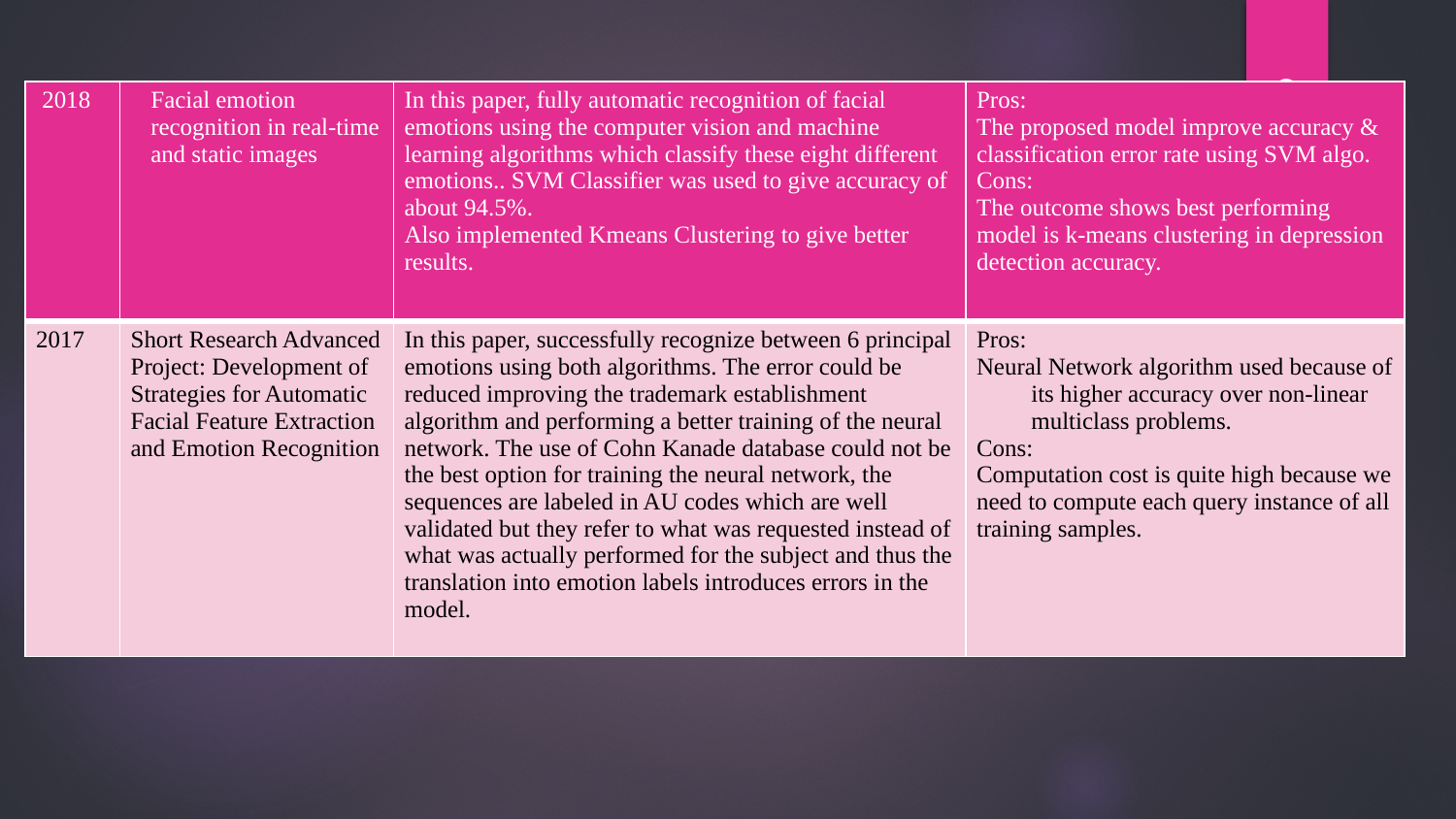

9
| 2018 | Facial emotion recognition in real-time and static images | In this paper, fully automatic recognition of facial emotions using the computer vision and machine learning algorithms which classify these eight different emotions.. SVM Classifier was used to give accuracy of about 94.5%. Also implemented Kmeans Clustering to give better results. | Pros: The proposed model improve accuracy & classification error rate using SVM algo. Cons: The outcome shows best performing model is k-means clustering in depression detection accuracy. |
| --- | --- | --- | --- |
| 2017 | Short Research Advanced Project: Development of Strategies for Automatic Facial Feature Extraction and Emotion Recognition | In this paper, successfully recognize between 6 principal emotions using both algorithms. The error could be reduced improving the trademark establishment algorithm and performing a better training of the neural network. The use of Cohn Kanade database could not be the best option for training the neural network, the sequences are labeled in AU codes which are well validated but they refer to what was requested instead of what was actually performed for the subject and thus the translation into emotion labels introduces errors in the model. | Pros: Neural Network algorithm used because of its higher accuracy over non-linear multiclass problems. Cons: Computation cost is quite high because we need to compute each query instance of all training samples. |